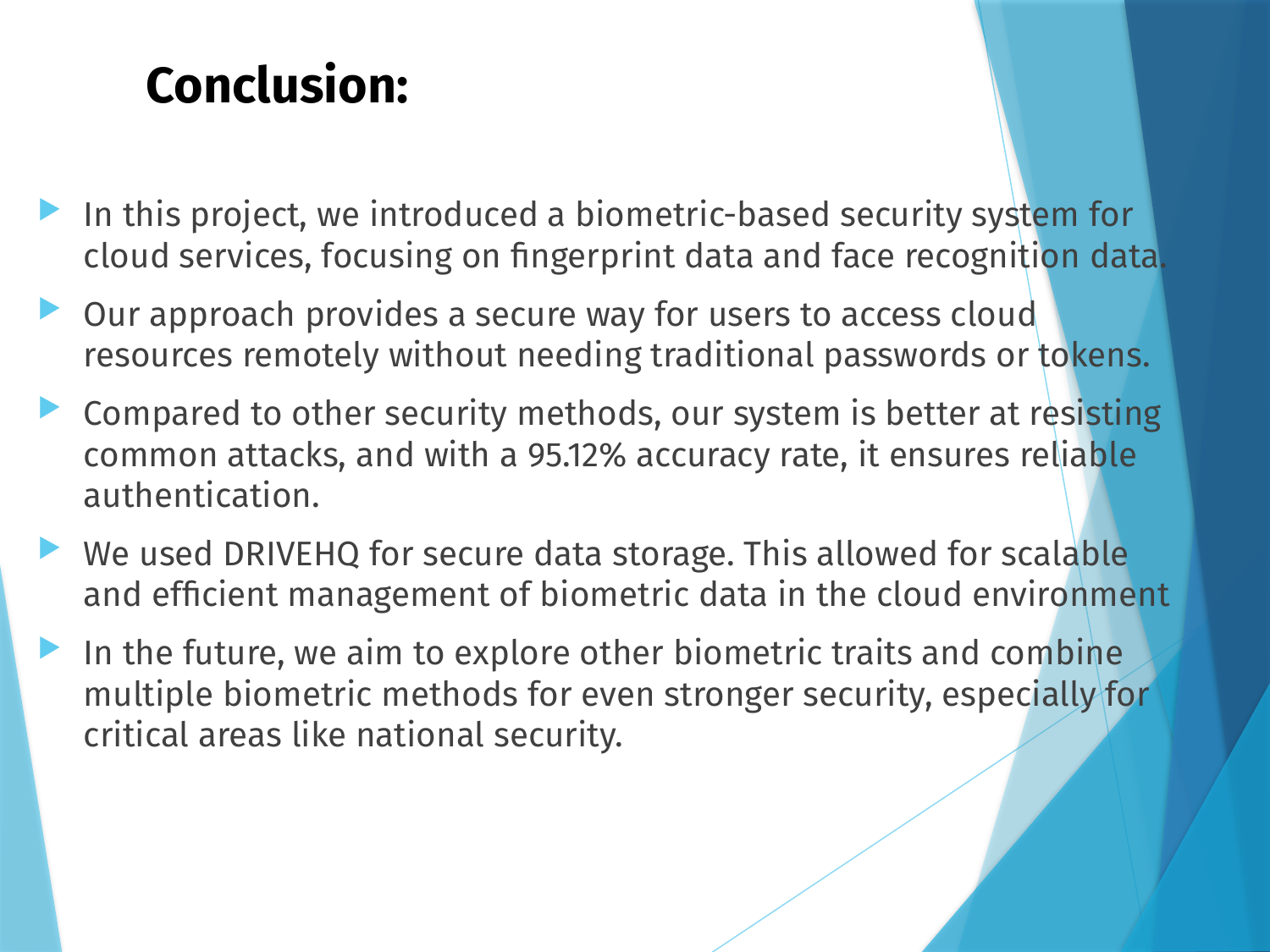

# Conclusion:
In this project, we introduced a biometric-based security system for cloud services, focusing on fingerprint data and face recognition data.
Our approach provides a secure way for users to access cloud resources remotely without needing traditional passwords or tokens.
Compared to other security methods, our system is better at resisting common attacks, and with a 95.12% accuracy rate, it ensures reliable authentication.
We used DRIVEHQ for secure data storage. This allowed for scalable and efficient management of biometric data in the cloud environment
In the future, we aim to explore other biometric traits and combine multiple biometric methods for even stronger security, especially for critical areas like national security.